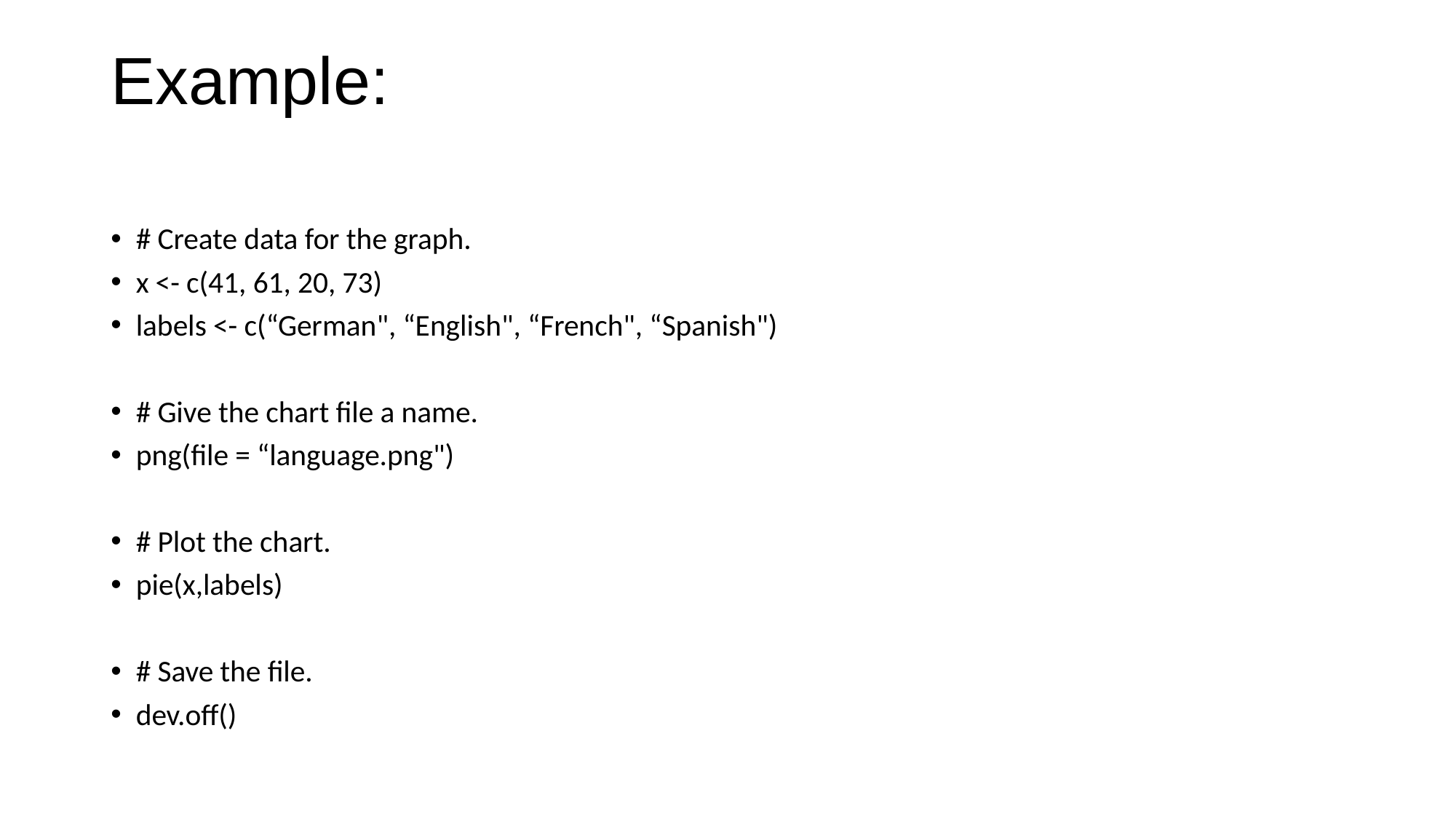

# Example:
# Create data for the graph.
x <- c(41, 61, 20, 73)
labels <- c(“German", “English", “French", “Spanish")

# Give the chart file a name.
png(file = “language.png")

# Plot the chart.
pie(x,labels)

# Save the file.
dev.off()